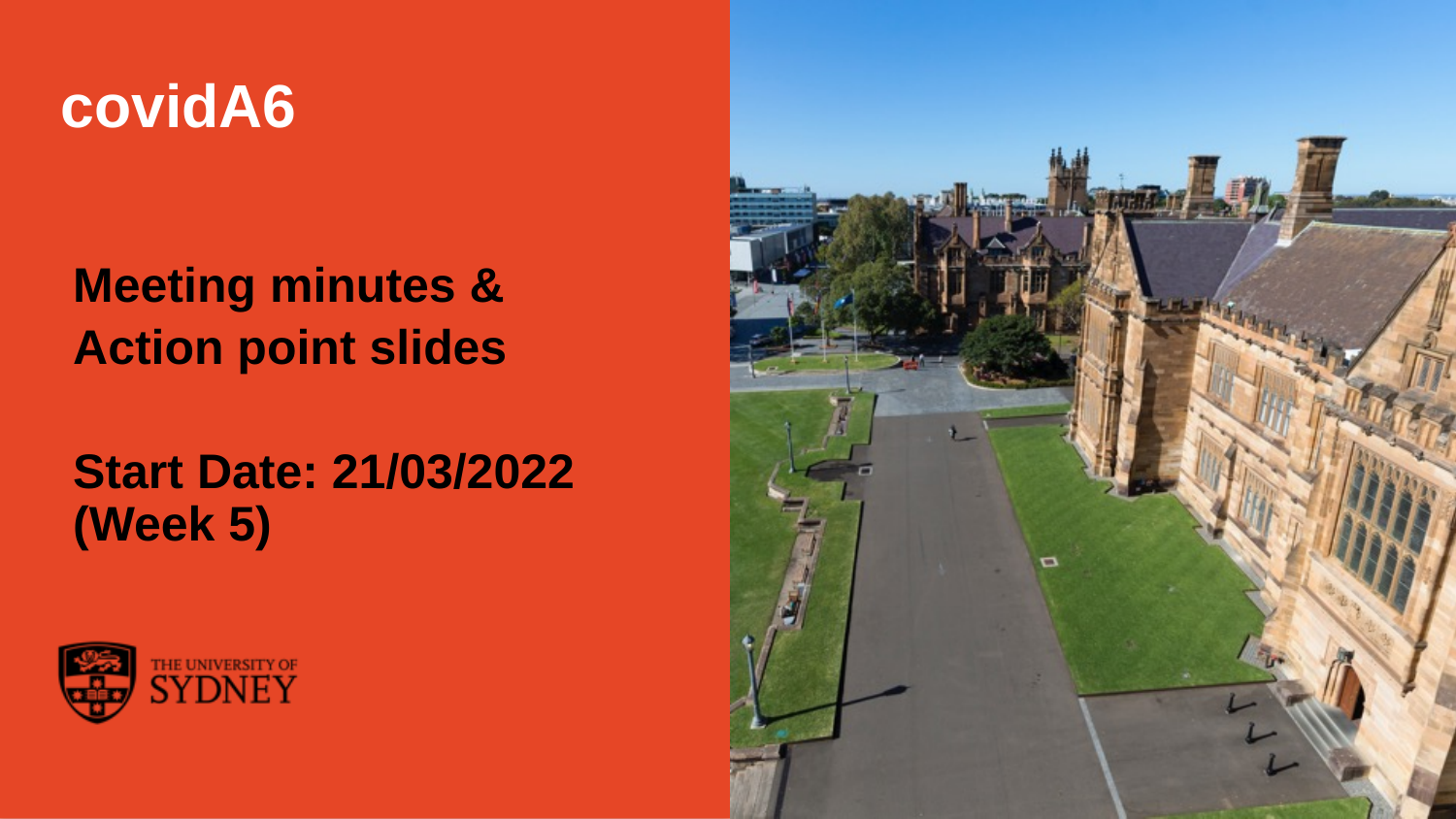

# covidA6
Meeting minutes &
Action point slides

Start Date: 21/03/2022 (Week 5)